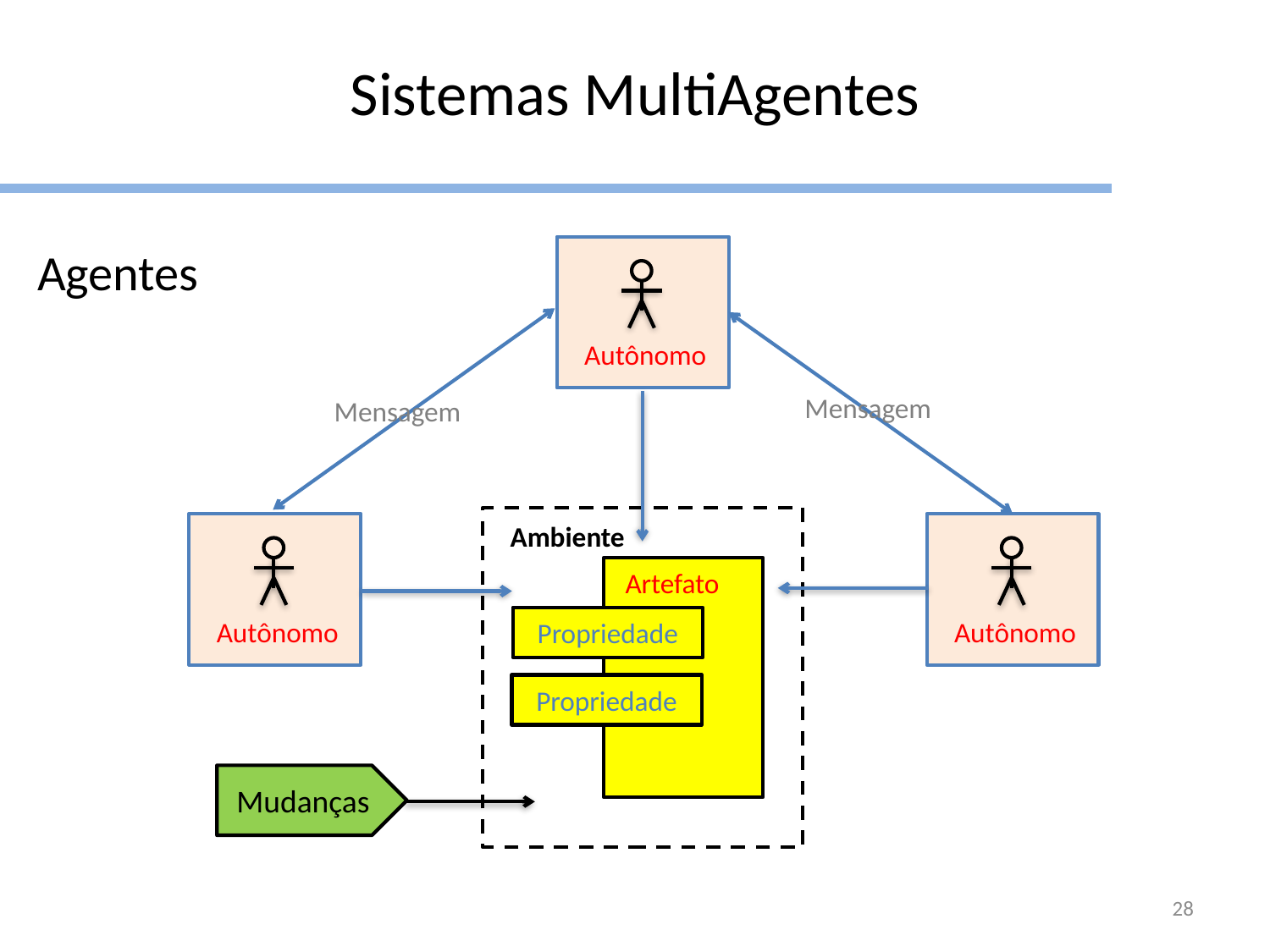

Sistemas MultiAgentes
Agentes

Autônomo
Mensagem
Mensagem

Ambiente

Artefato

Autônomo
Autônomo
Propriedade
Propriedade
Mudanças
28